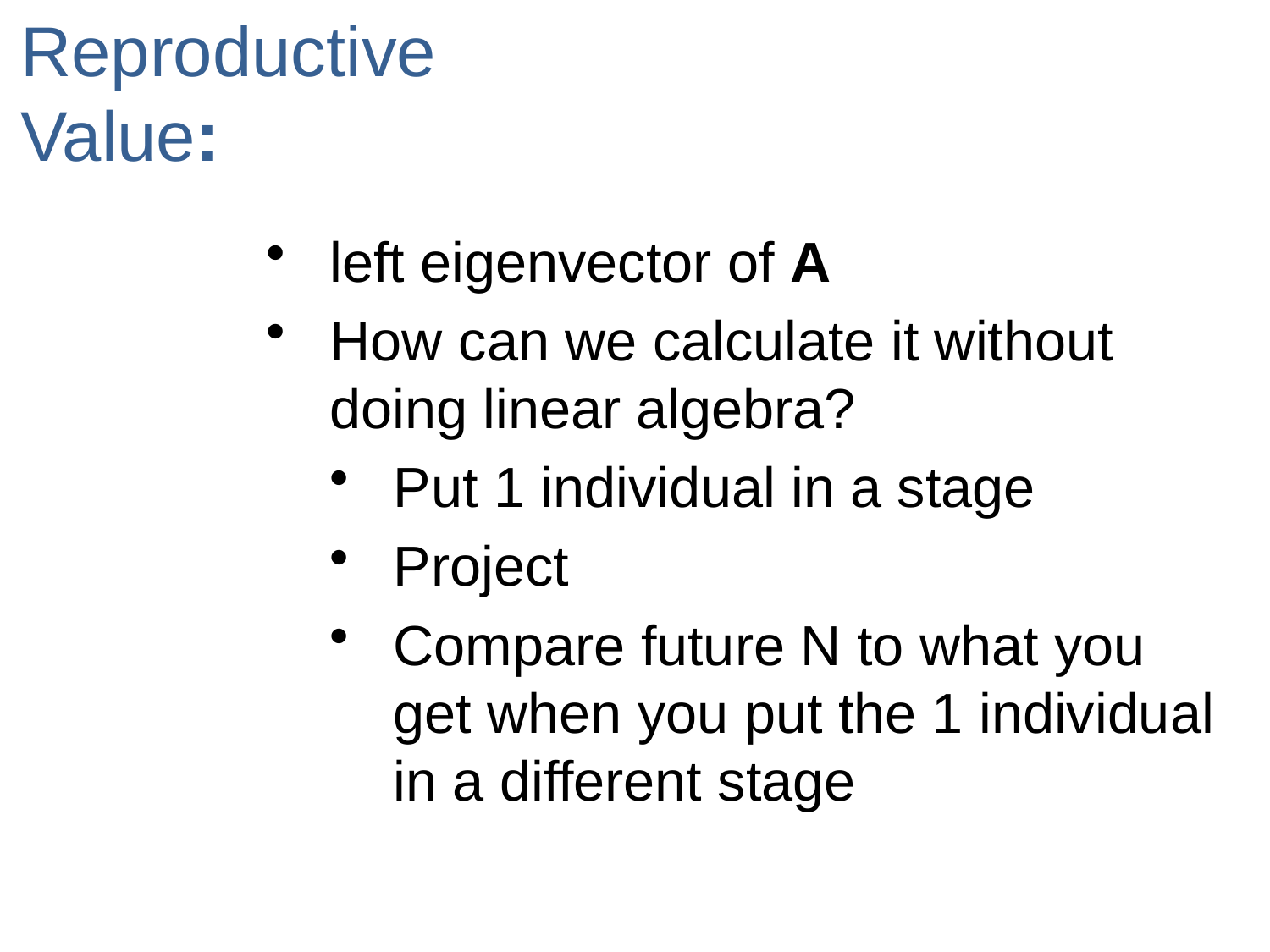

Reproductive
Value:
left eigenvector of A
How can we calculate it without doing linear algebra?
Put 1 individual in a stage
Project
Compare future N to what you get when you put the 1 individual in a different stage